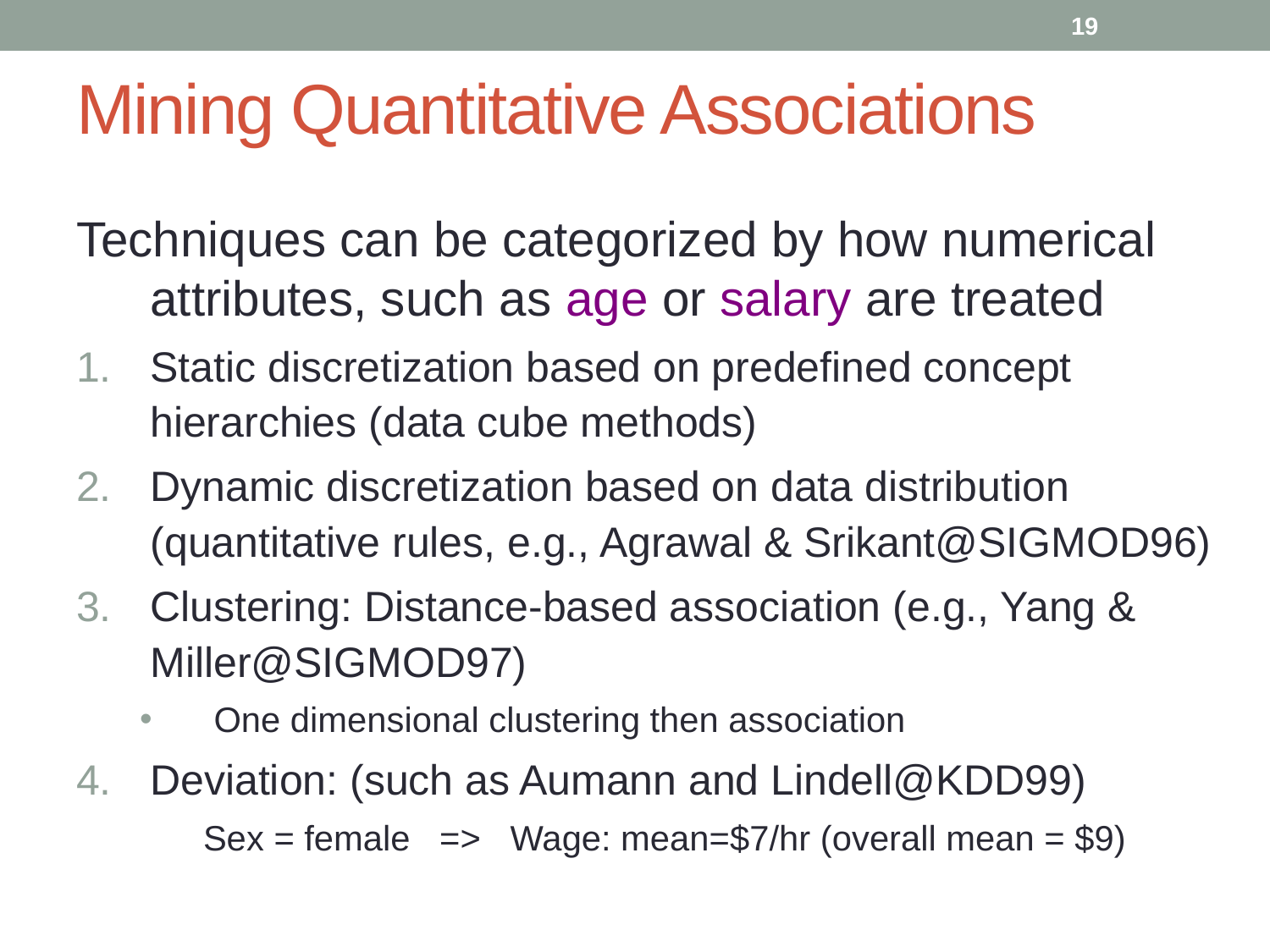

19
# Mining Quantitative Associations
Techniques can be categorized by how numerical attributes, such as age or salary are treated
Static discretization based on predefined concept hierarchies (data cube methods)
Dynamic discretization based on data distribution (quantitative rules, e.g., Agrawal & Srikant@SIGMOD96)
Clustering: Distance-based association (e.g., Yang & Miller@SIGMOD97)
One dimensional clustering then association
Deviation: (such as Aumann and Lindell@KDD99)
Sex = female   =>   Wage: mean=$7/hr (overall mean = $9)